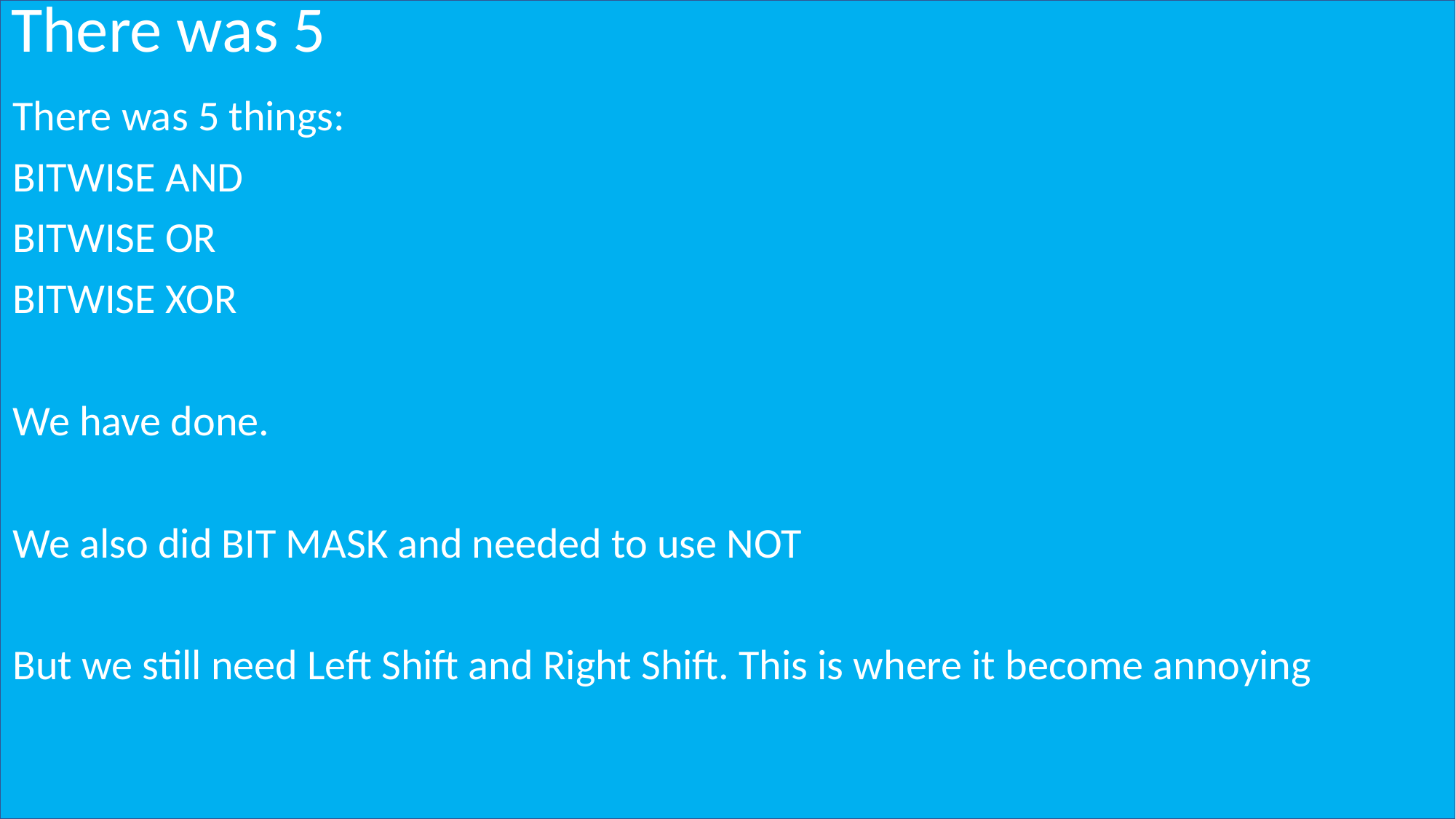

# There was 5
There was 5 things:
BITWISE AND
BITWISE OR
BITWISE XOR

We have done.

We also did BIT MASK and needed to use NOT

But we still need Left Shift and Right Shift. This is where it become annoying